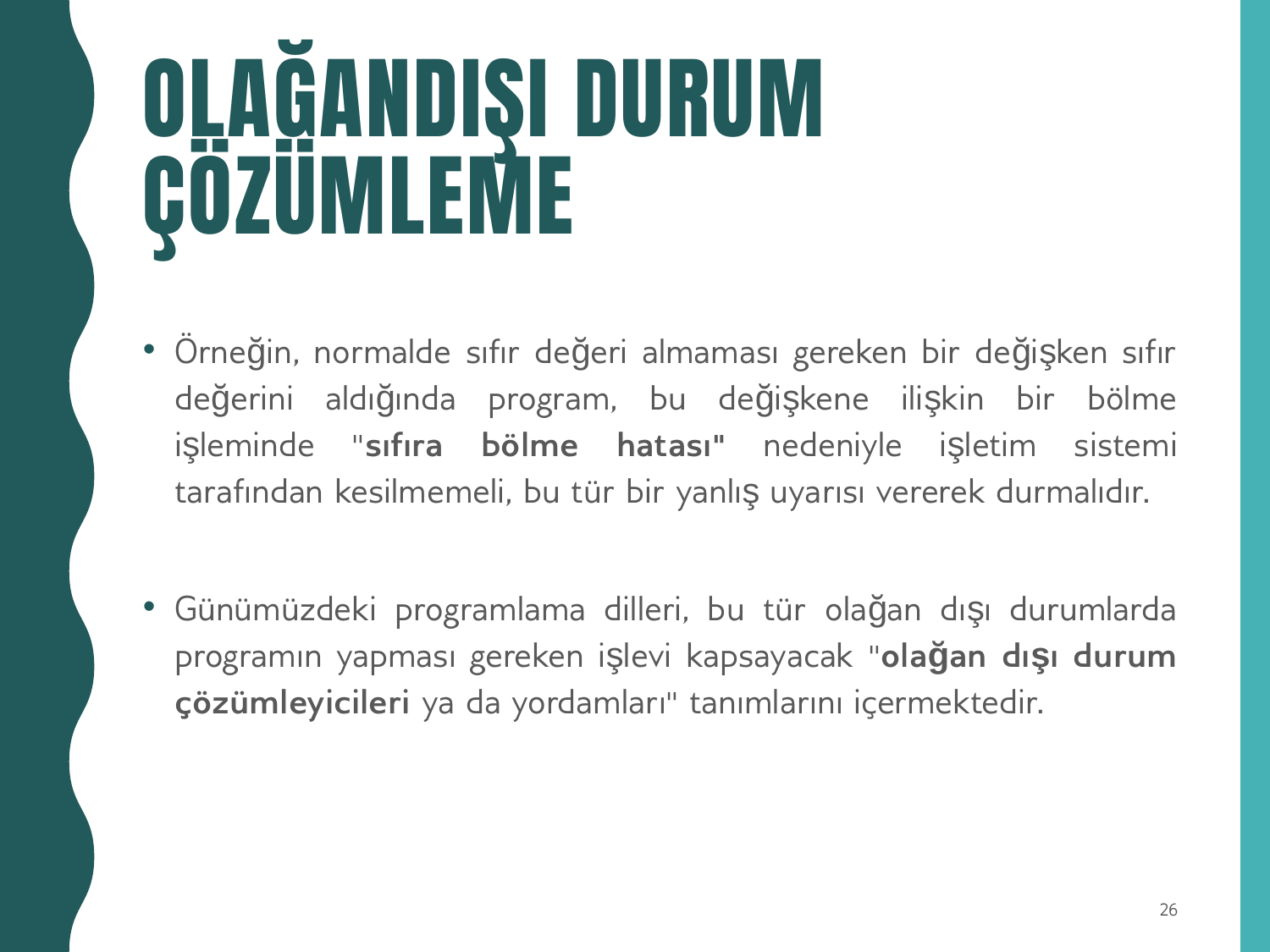

# OLAĞANDIŞI DURUM ÇÖZÜMLEME
Örneğin, normalde sıfır değeri almaması gereken bir değişken sıfır değerini aldığında program, bu değişkene ilişkin bir bölme işleminde "sıfıra bölme hatası" nedeniyle işletim sistemi tarafından kesilmemeli, bu tür bir yanlış uyarısı vererek durmalıdır.

Günümüzdeki programlama dilleri, bu tür olağan dışı durumlarda programın yapması gereken işlevi kapsayacak "olağan dışı durum çözümleyicileri ya da yordamları" tanımlarını içermektedir.

26